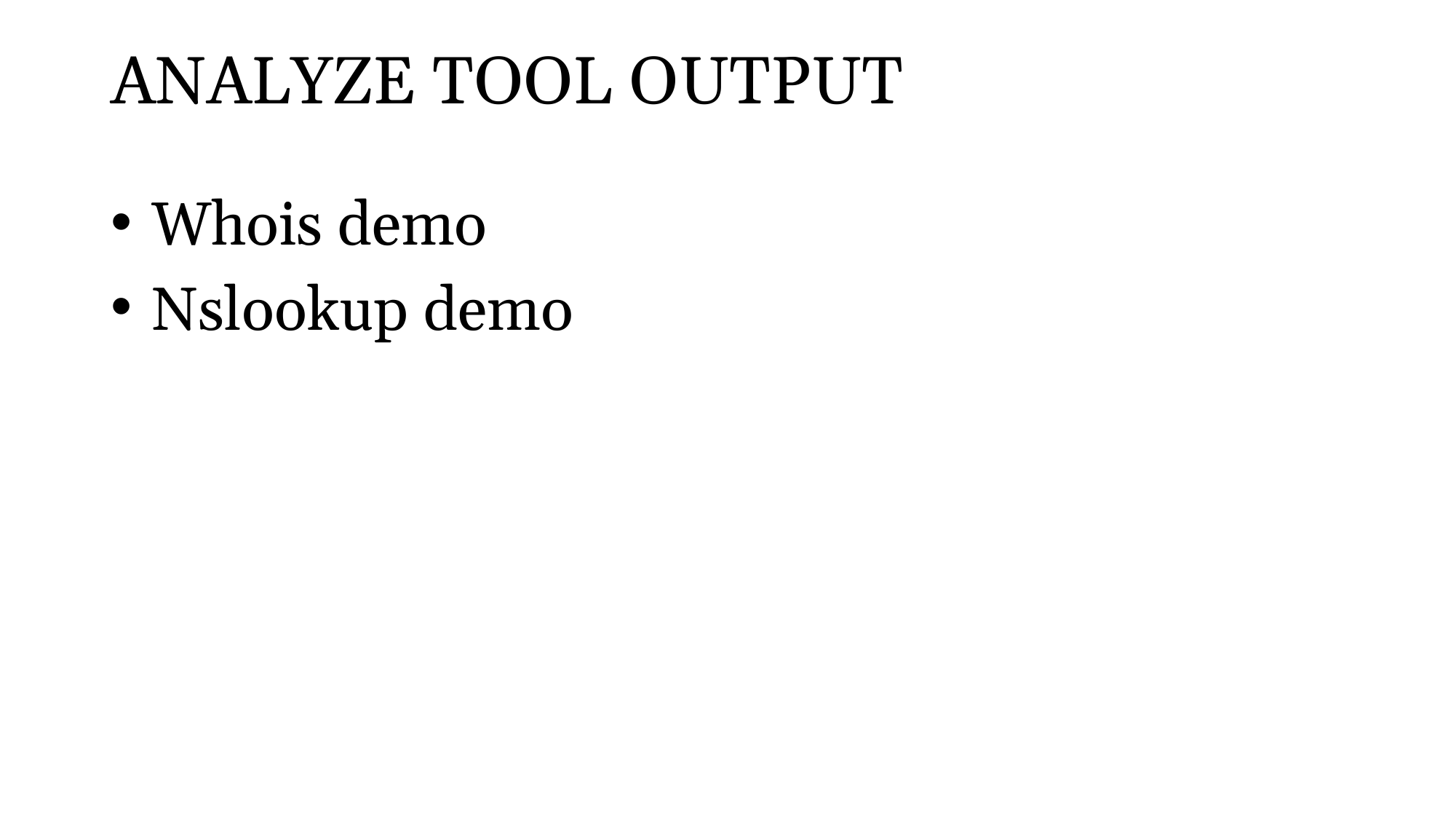

# ANALYZE TOOL OUTPUT
Whois demo
Nslookup demo